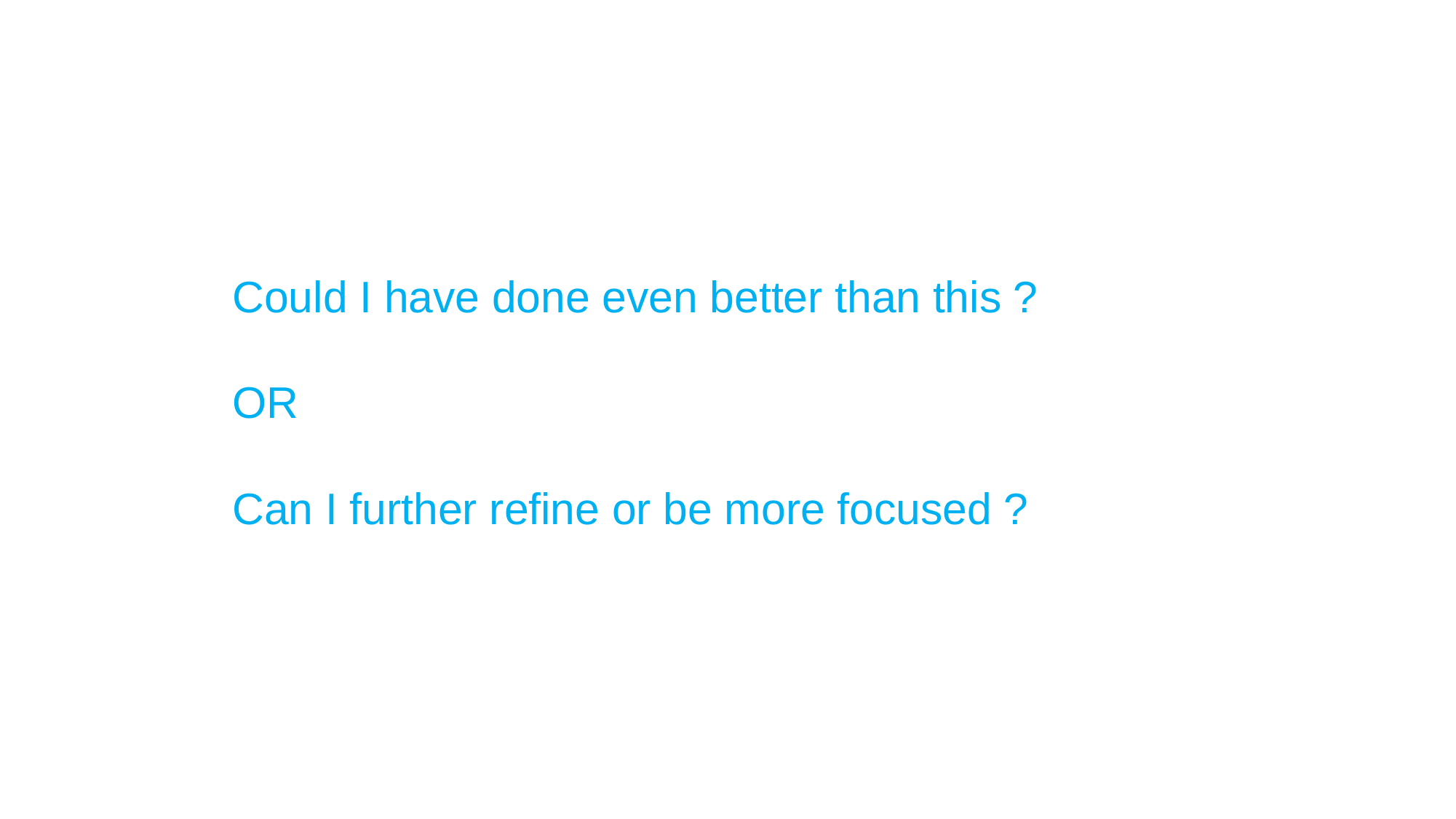

Could I have done even better than this ?

OR

Can I further refine or be more focused ?